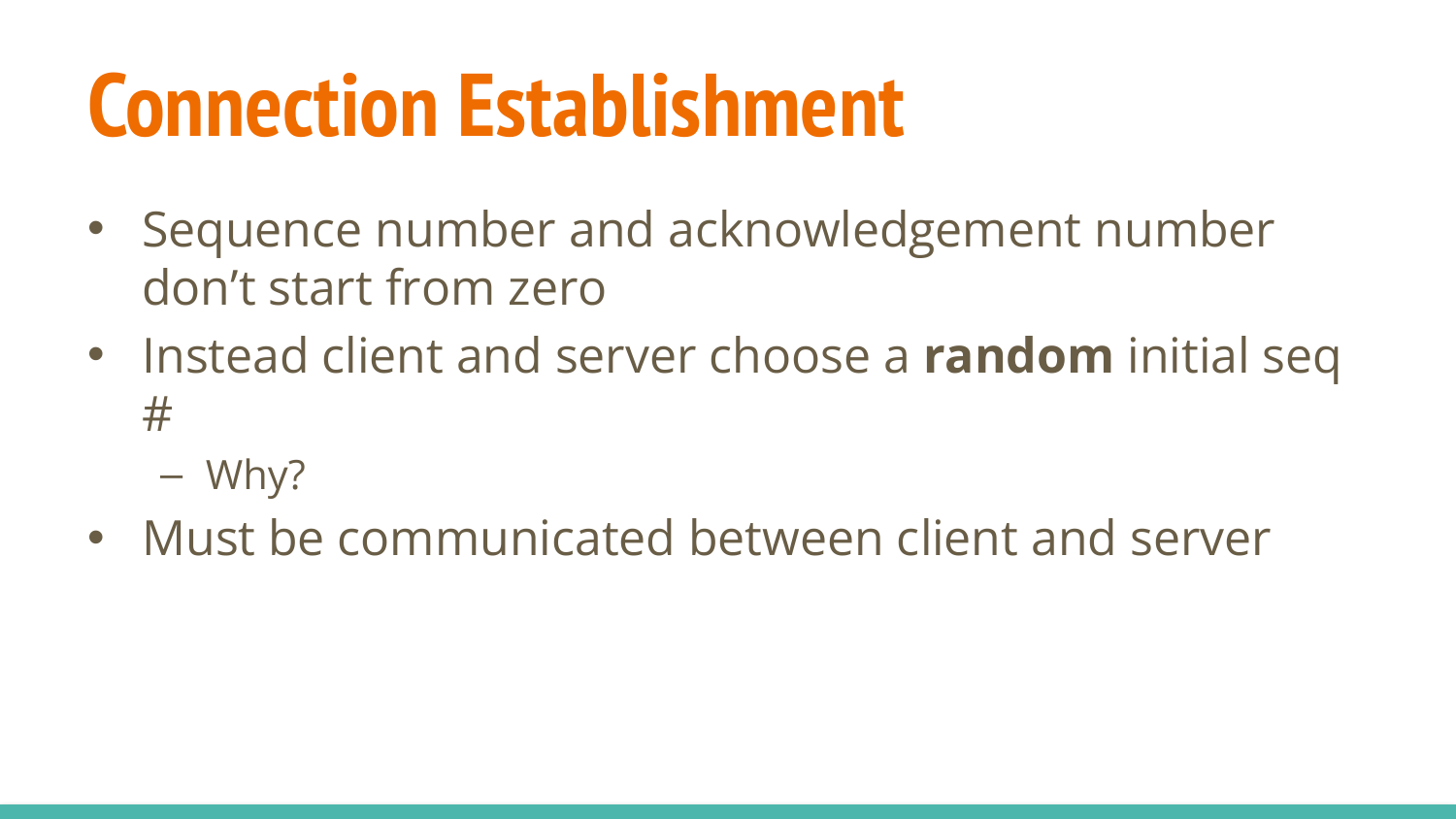

# Connection Establishment
Sequence number and acknowledgement number don’t start from zero
Instead client and server choose a random initial seq #
Why?
Must be communicated between client and server